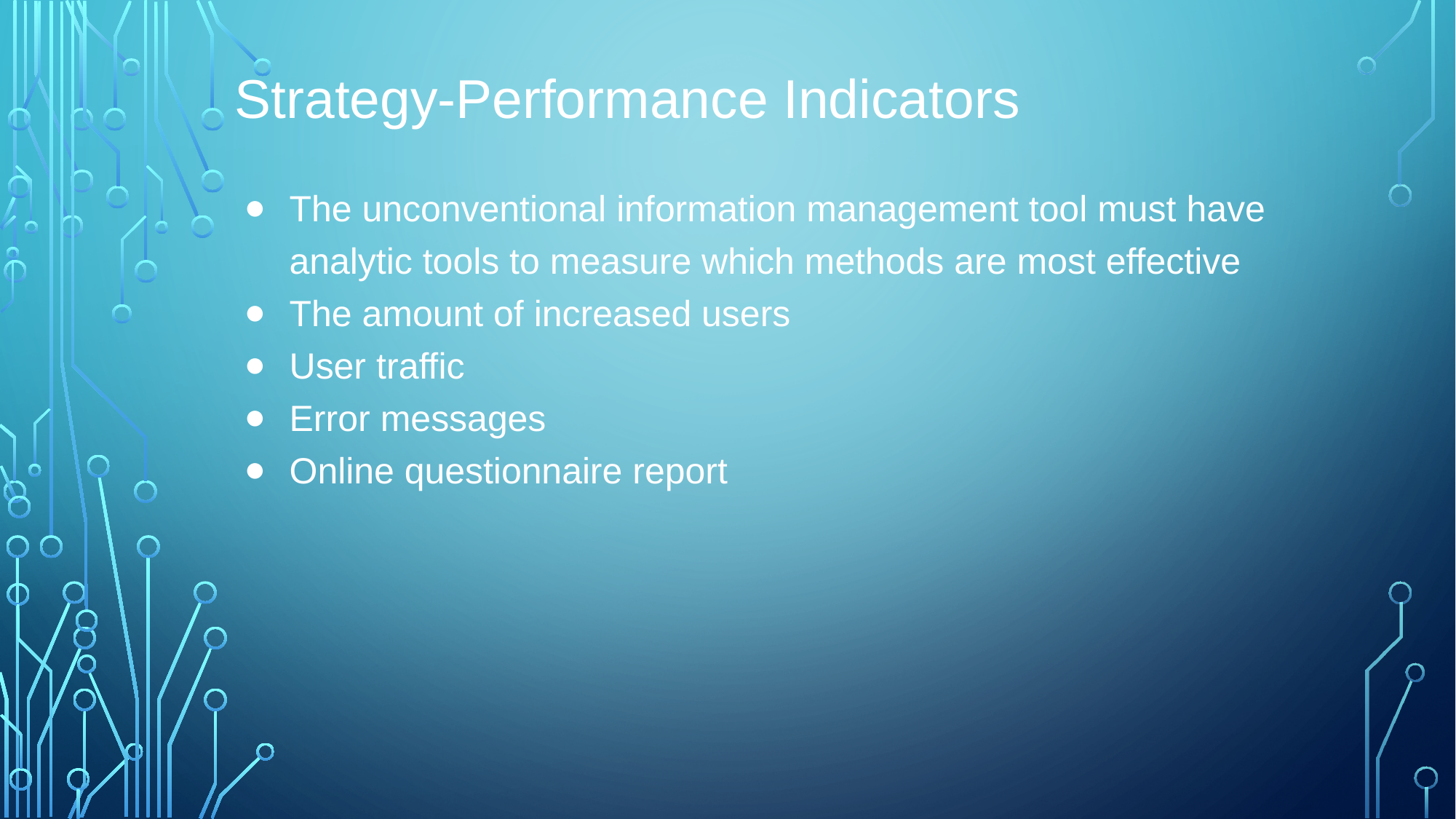

# Strategy-Performance Indicators
The unconventional information management tool must have analytic tools to measure which methods are most effective
The amount of increased users
User traffic
Error messages
Online questionnaire report